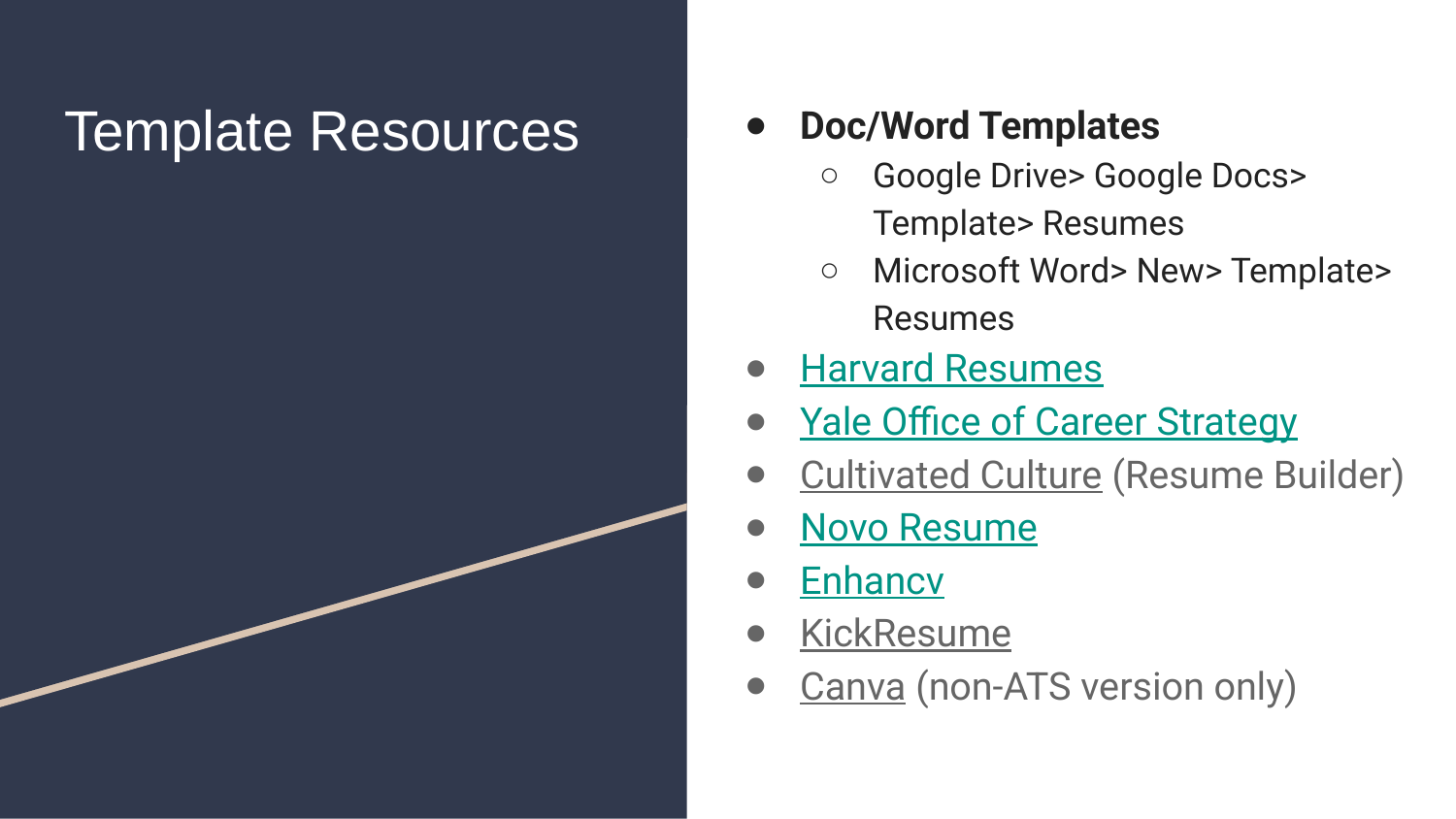

# Template Resources
Doc/Word Templates
Google Drive> Google Docs> Template> Resumes
Microsoft Word> New> Template> Resumes
Harvard Resumes
Yale Office of Career Strategy
Cultivated Culture (Resume Builder)
Novo Resume
Enhancv
KickResume
Canva (non-ATS version only)